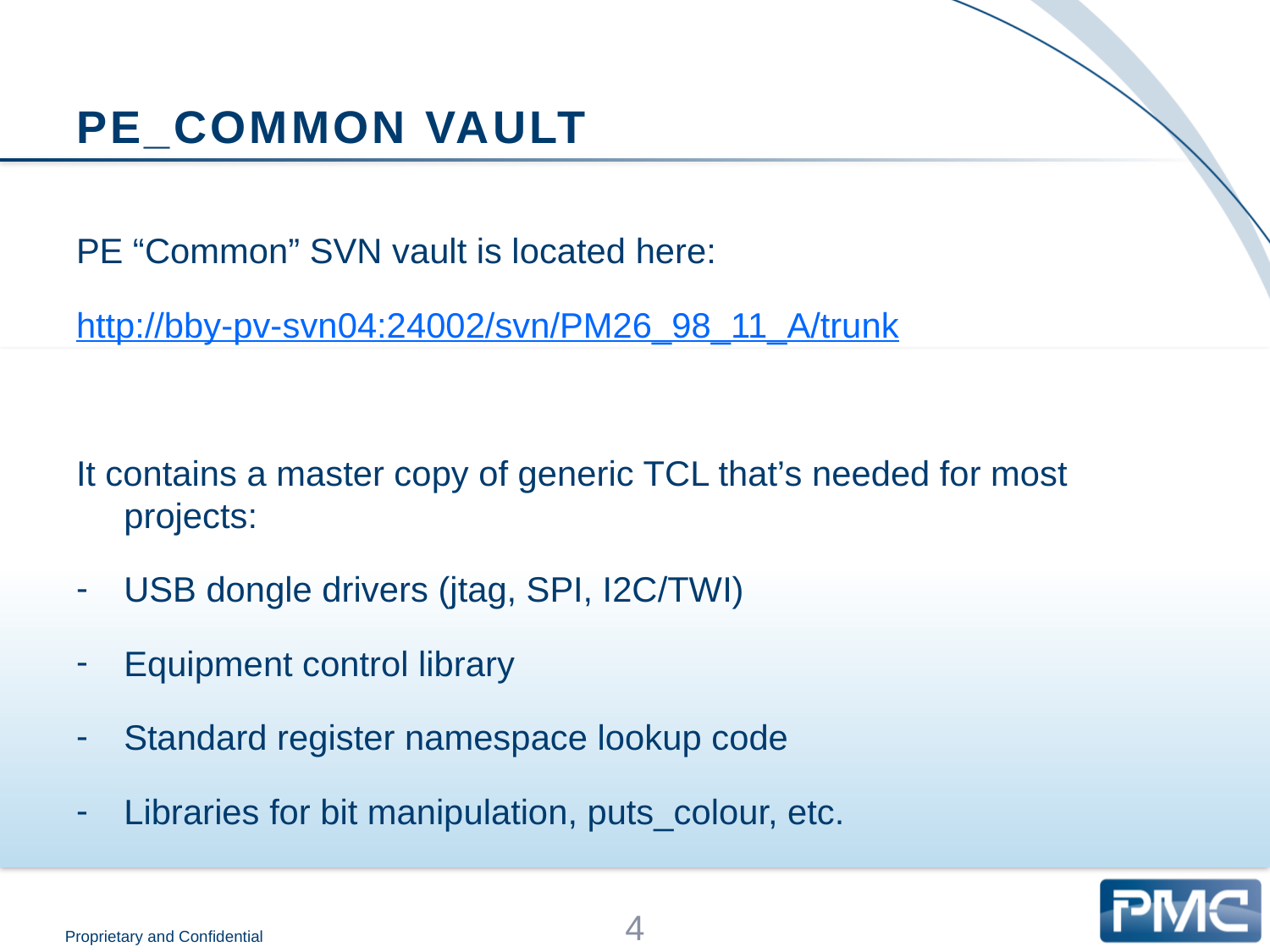

# PE_COMMON Vault
PE “Common” SVN vault is located here:
http://bby-pv-svn04:24002/svn/PM26_98_11_A/trunk

It contains a master copy of generic TCL that’s needed for most projects:
USB dongle drivers (jtag, SPI, I2C/TWI)
Equipment control library
Standard register namespace lookup code
Libraries for bit manipulation, puts_colour, etc.
4